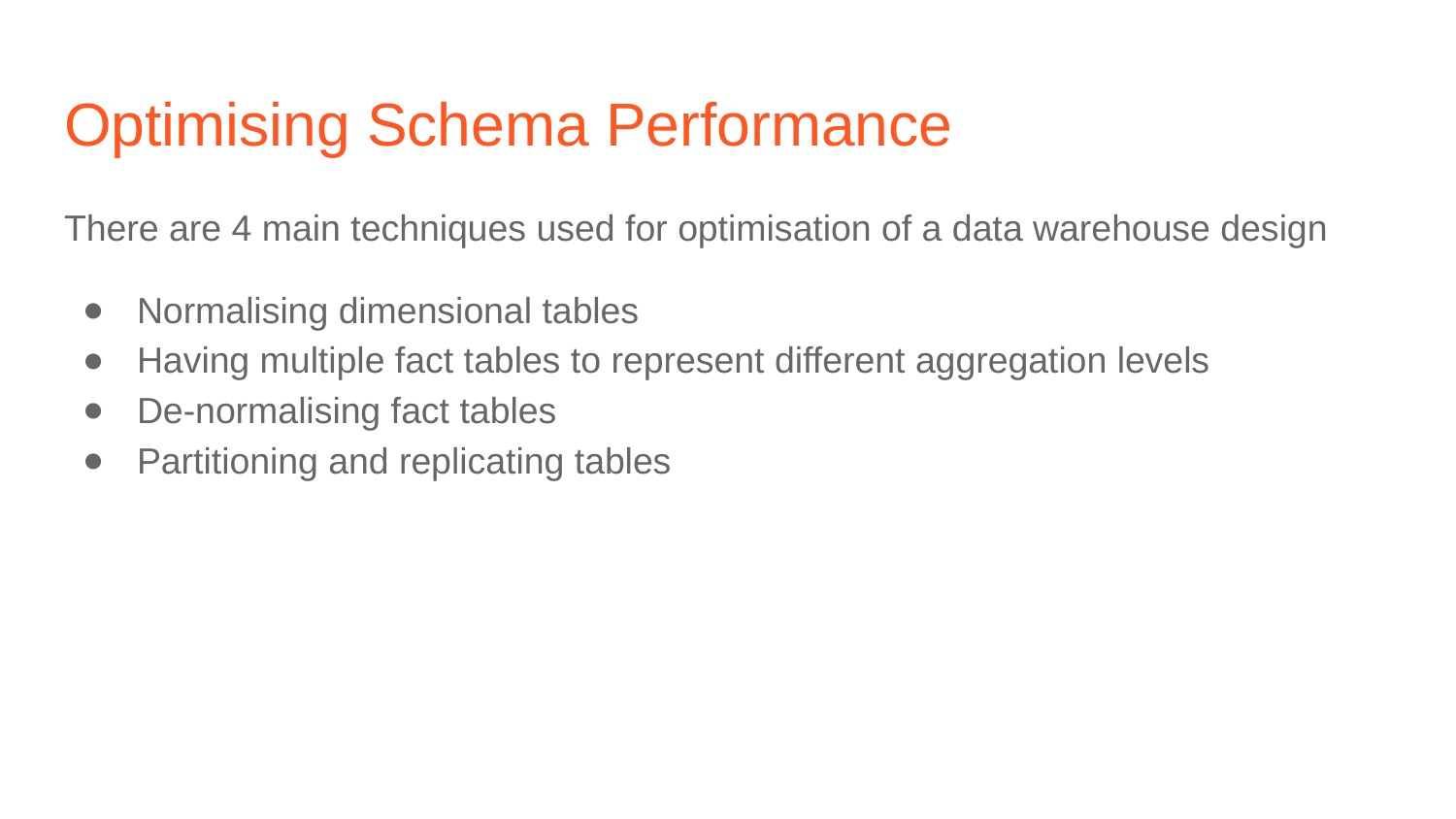

# Optimising Schema Performance
There are 4 main techniques used for optimisation of a data warehouse design
Normalising dimensional tables
Having multiple fact tables to represent different aggregation levels
De-normalising fact tables
Partitioning and replicating tables